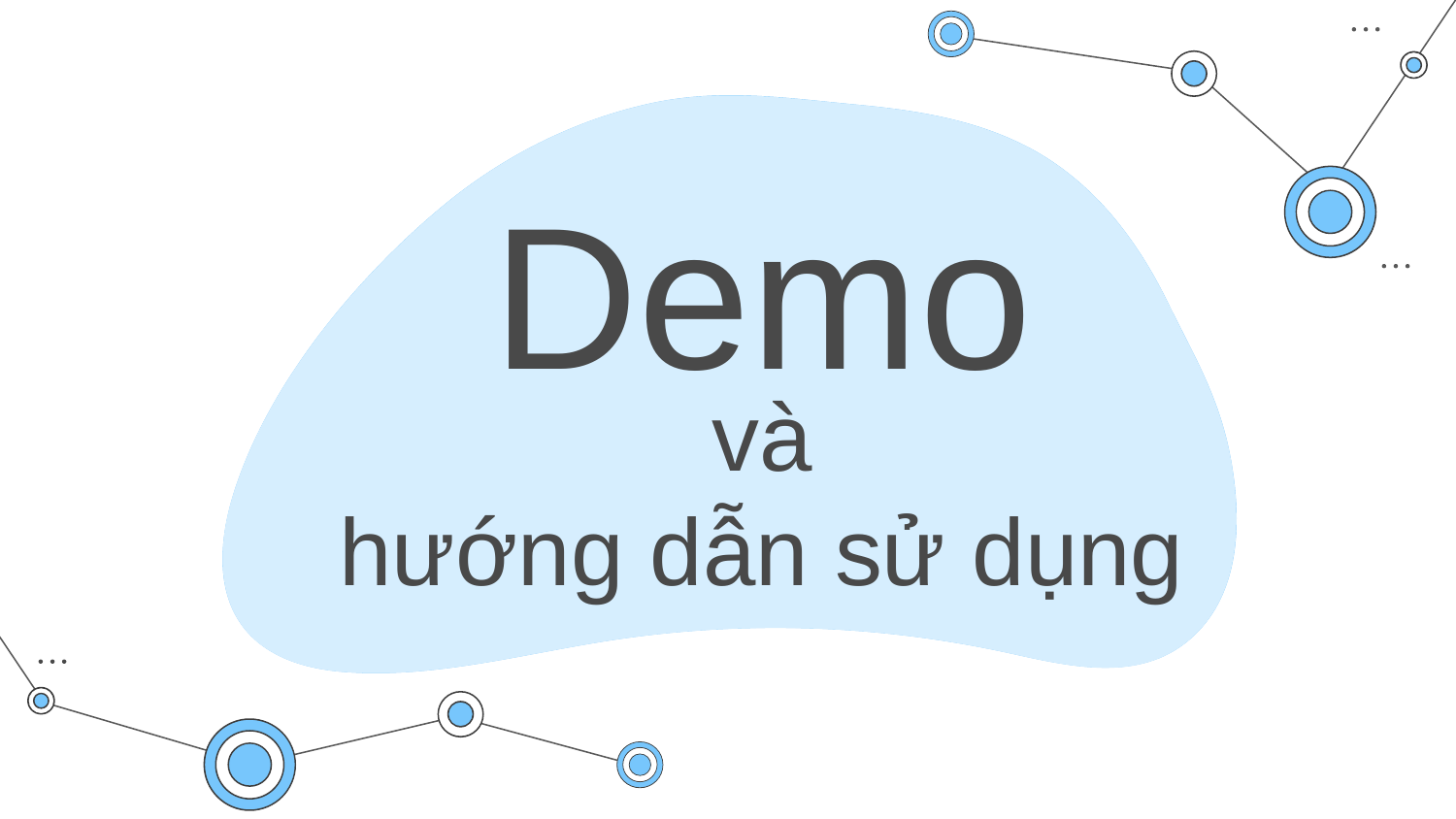

# Demo
và
hướng dẫn sử dụng